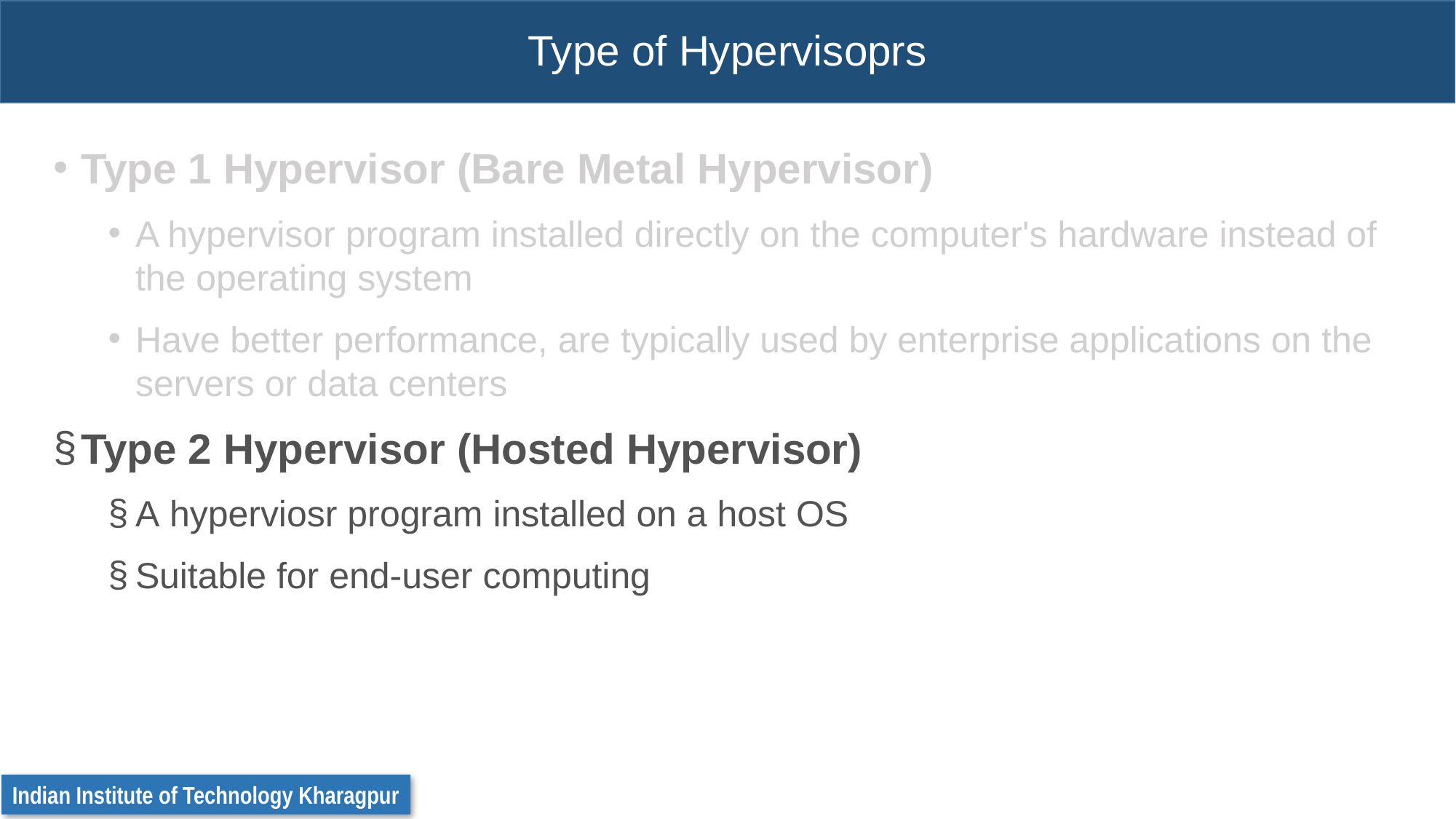

# Type of Hypervisoprs
Type 1 Hypervisor (Bare Metal Hypervisor)
A hypervisor program installed directly on the computer's hardware instead of the operating system
Have better performance, are typically used by enterprise applications on the servers or data centers
Type 2 Hypervisor (Hosted Hypervisor)
A hyperviosr program installed on a host OS
Suitable for end-user computing